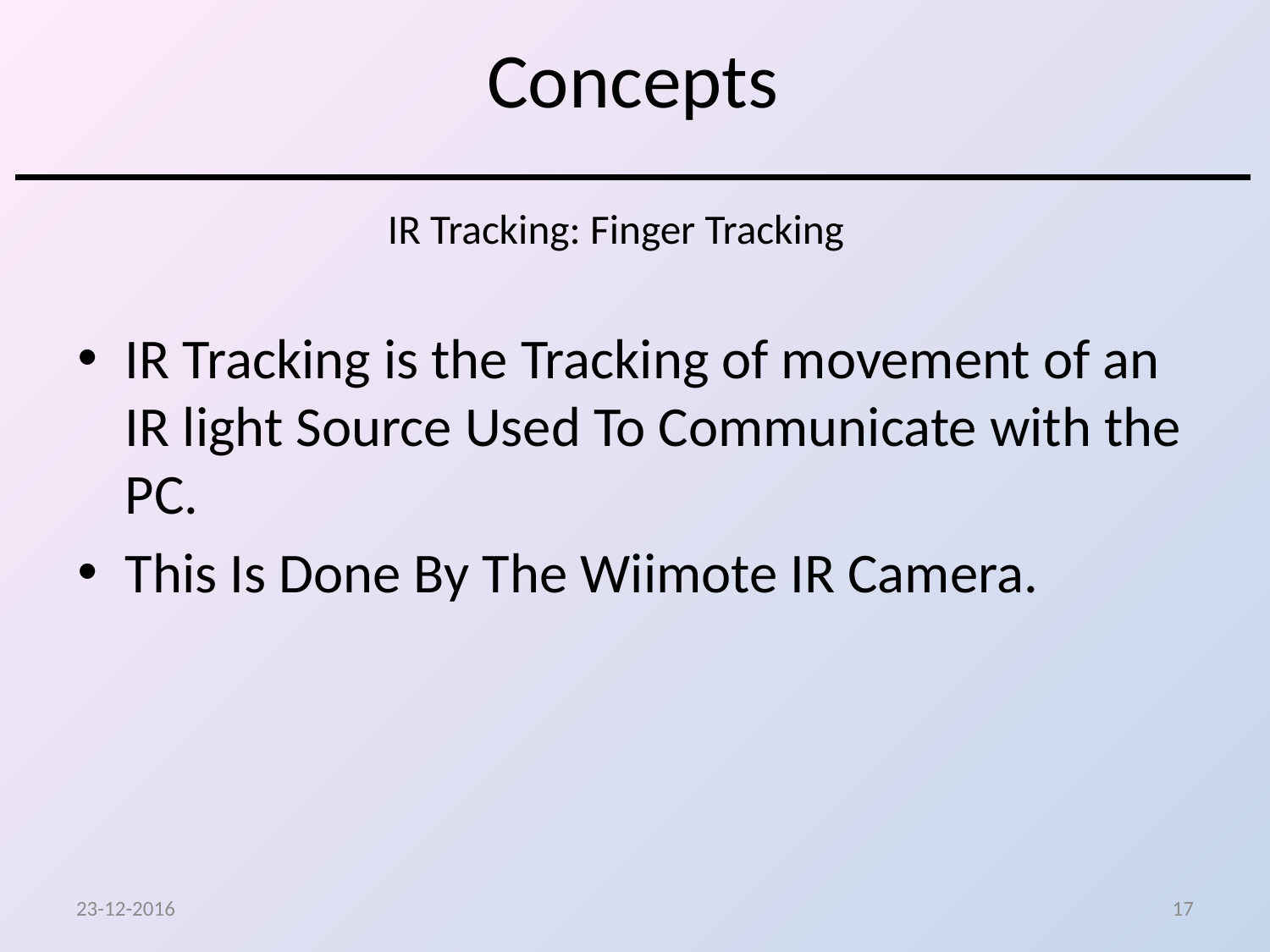

# Concepts
IR Tracking: Finger Tracking
IR Tracking is the Tracking of movement of an IR light Source Used To Communicate with the PC.
This Is Done By The Wiimote IR Camera.

23-12-2016
17